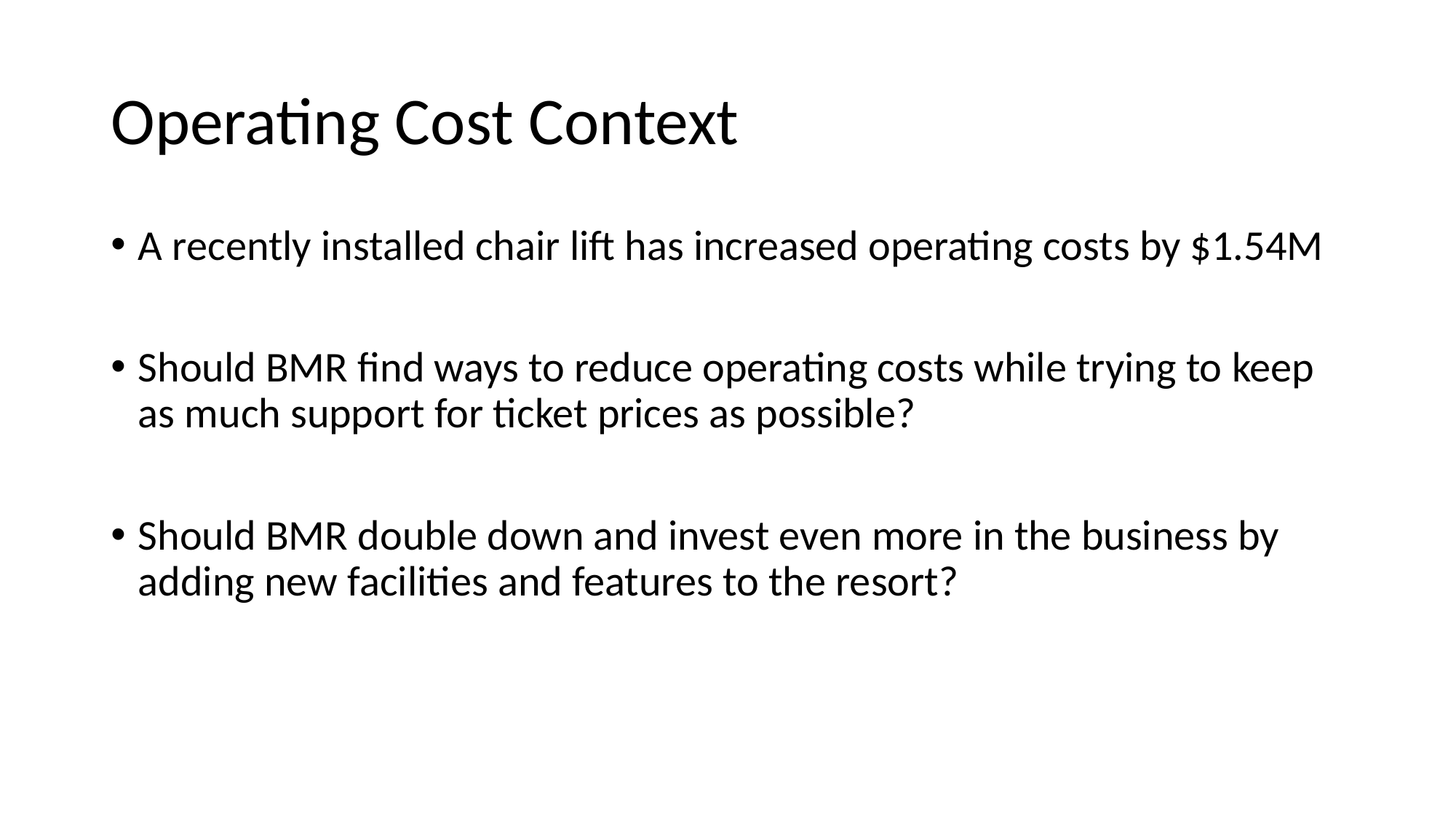

# Operating Cost Context
A recently installed chair lift has increased operating costs by $1.54M

Should BMR find ways to reduce operating costs while trying to keep as much support for ticket prices as possible?

Should BMR double down and invest even more in the business by adding new facilities and features to the resort?